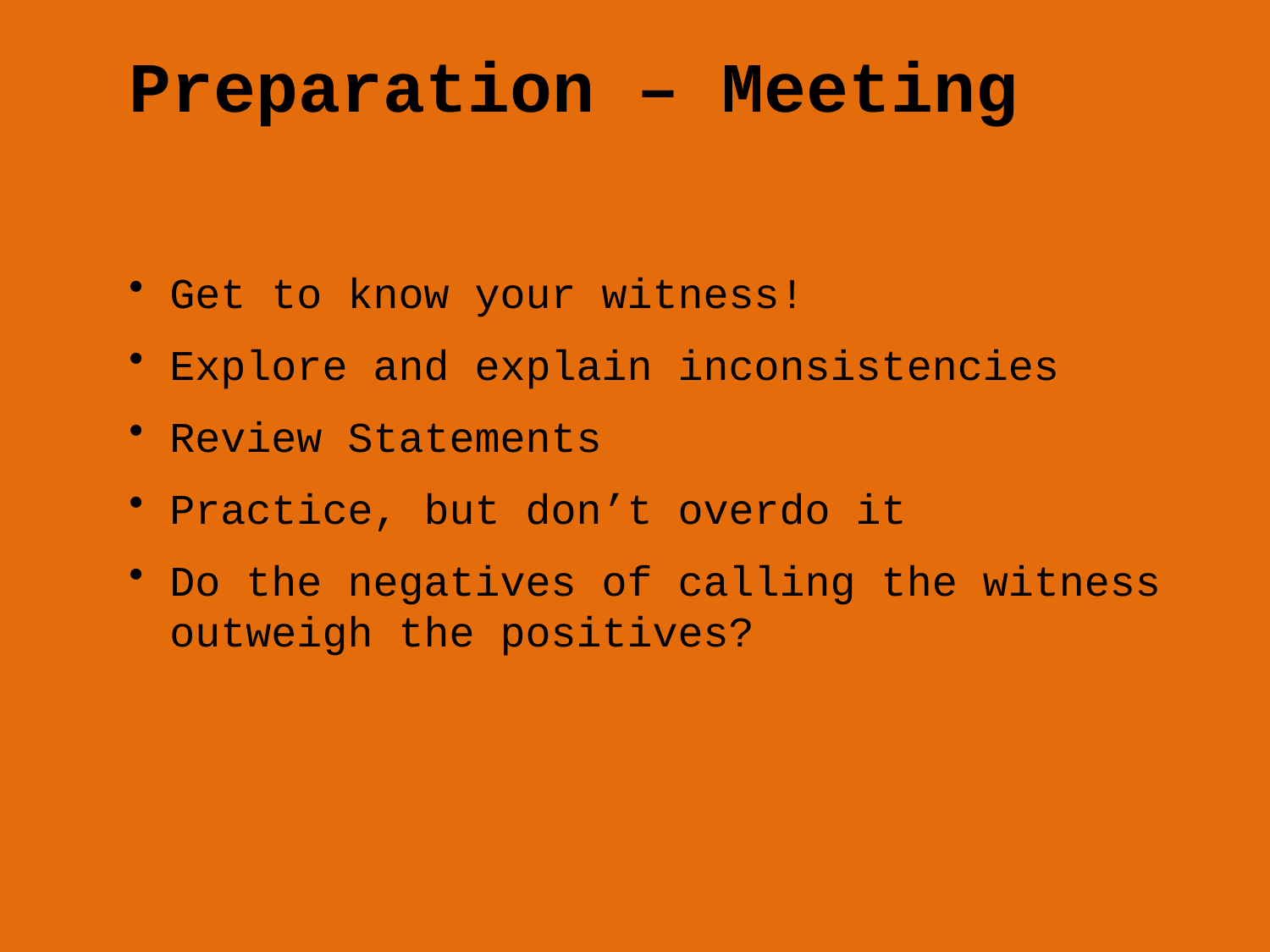

Preparation – Meeting

Get to know your witness!
Explore and explain inconsistencies
Review Statements
Practice, but don’t overdo it
Do the negatives of calling the witness outweigh the positives?